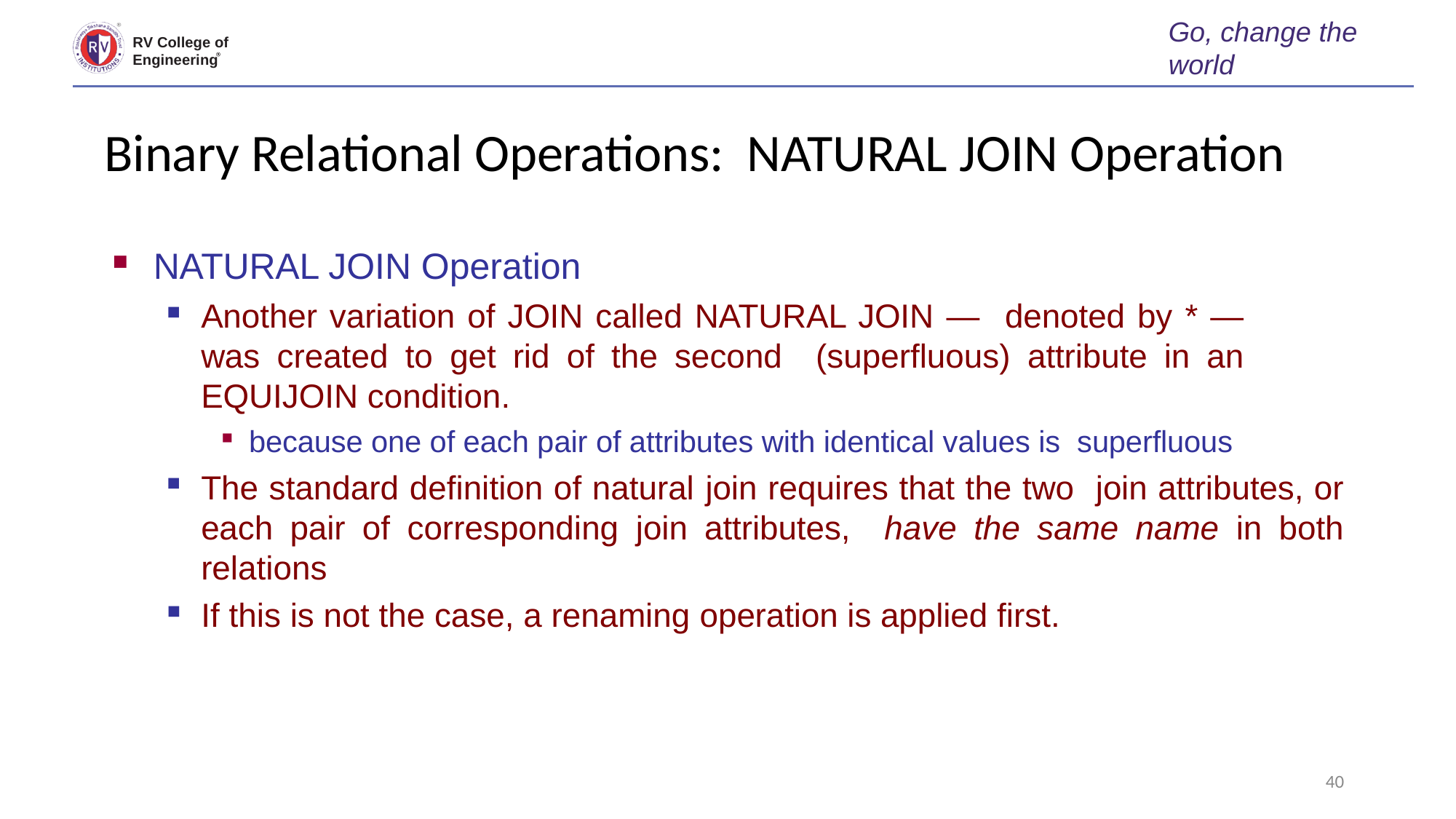

Go, change the world

RV College of
Engineering

# Binary Relational Operations:  NATURAL JOIN Operation

NATURAL JOIN Operation
Another variation of JOIN called NATURAL JOIN —  denoted by * — was created to get rid of the second  (superfluous) attribute in an EQUIJOIN condition.
because one of each pair of attributes with identical values is  superfluous
The standard definition of natural join requires that the two  join attributes, or each pair of corresponding join attributes,  have the same name in both relations
If this is not the case, a renaming operation is applied first.

  1:1 relationship type between EMPLOYEE and 	   DEPARTMENT. Employee participation is partial. Department participation is not clear from requirements

 are the relationship types observed

40